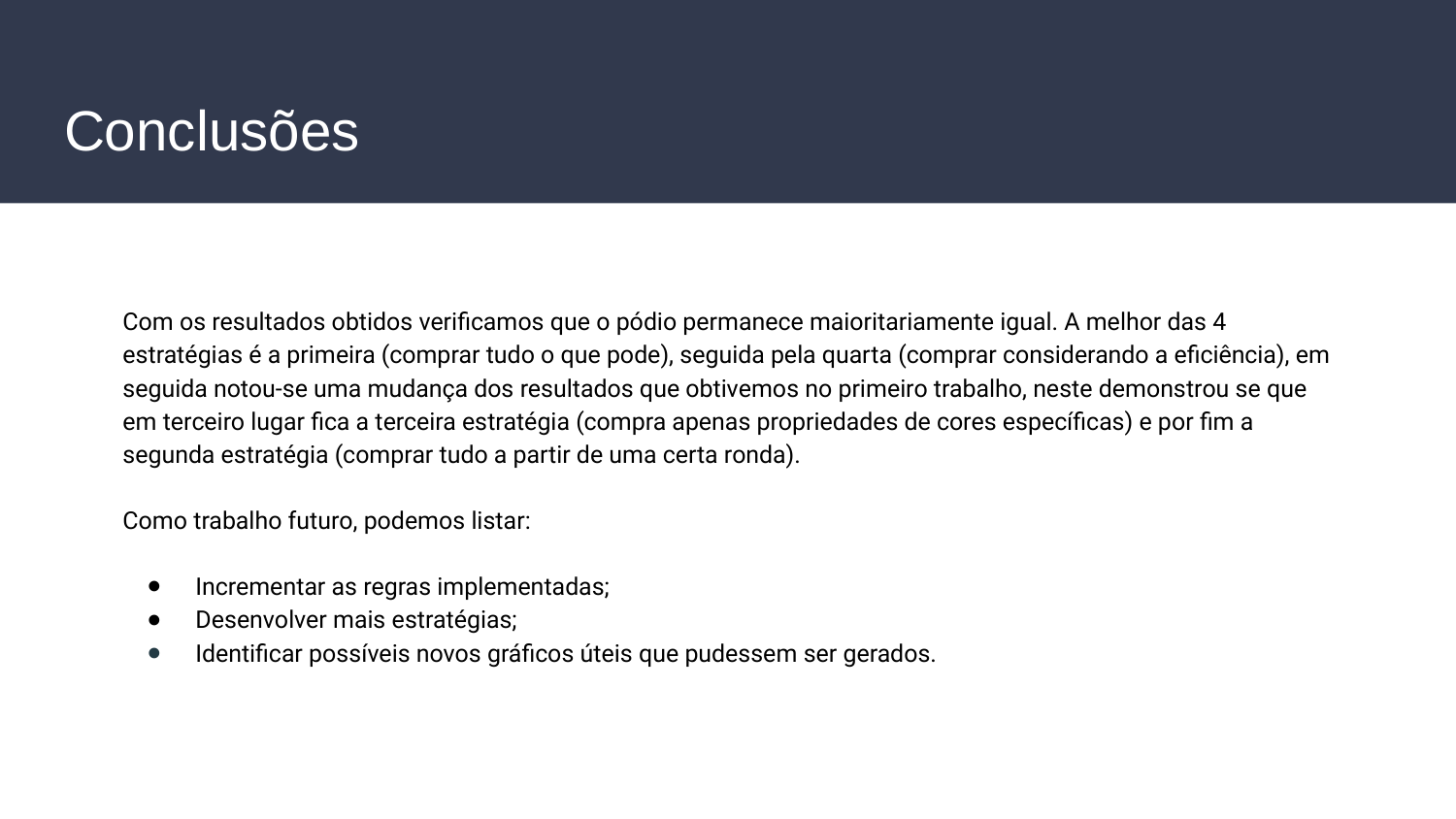

# Conclusões
Com os resultados obtidos verificamos que o pódio permanece maioritariamente igual. A melhor das 4 estratégias é a primeira (comprar tudo o que pode), seguida pela quarta (comprar considerando a eficiência), em seguida notou-se uma mudança dos resultados que obtivemos no primeiro trabalho, neste demonstrou se que em terceiro lugar fica a terceira estratégia (compra apenas propriedades de cores específicas) e por fim a segunda estratégia (comprar tudo a partir de uma certa ronda).
Como trabalho futuro, podemos listar:
Incrementar as regras implementadas;
Desenvolver mais estratégias;
Identificar possíveis novos gráficos úteis que pudessem ser gerados.